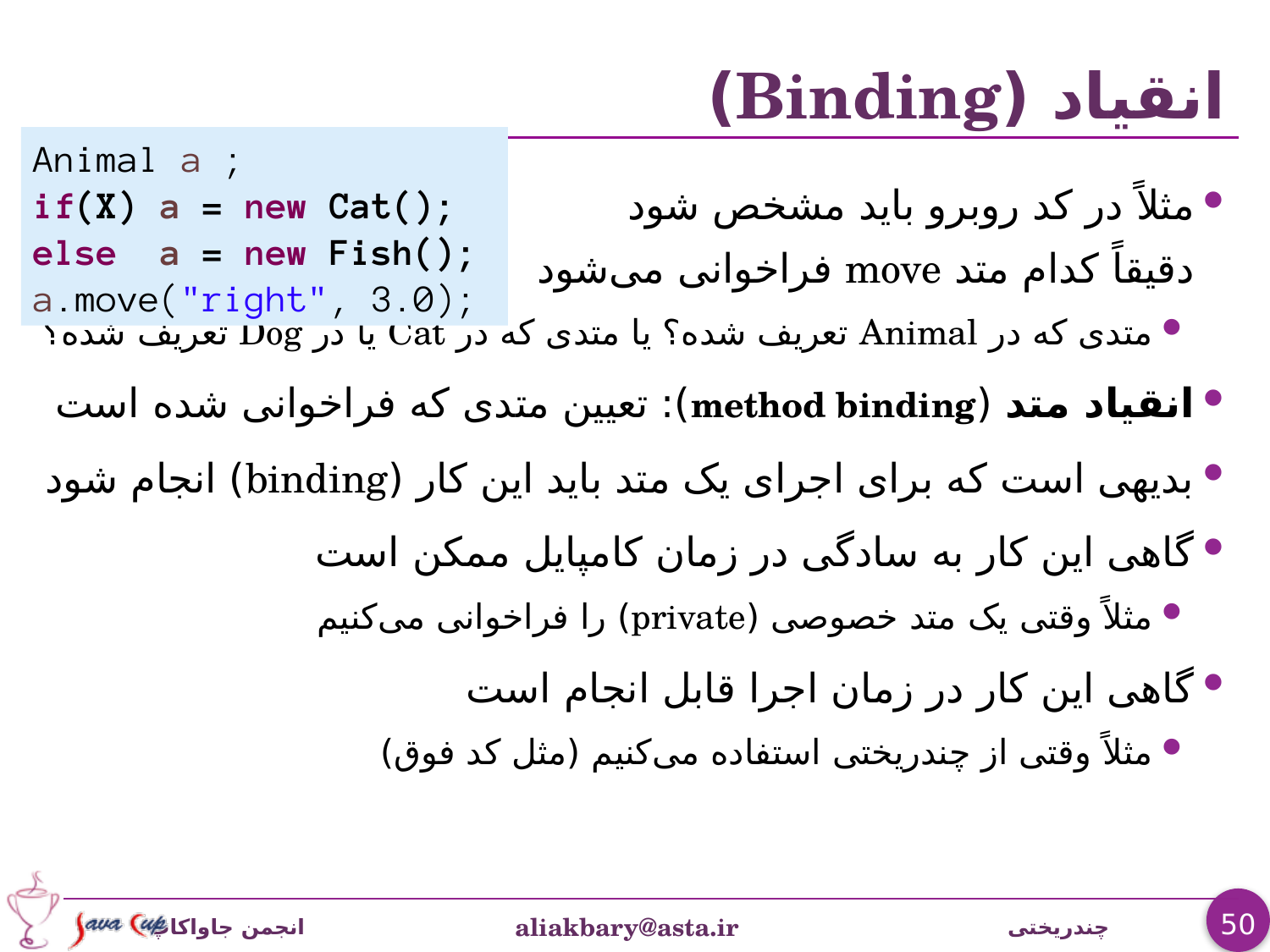

# انقیاد (Binding)
Animal a ;
if(X) a = new Cat();
else  a = new Fish();
a.move("right", 3.0);
مثلاً در کد روبرو باید مشخص شود
دقیقاً کدام متد move فراخوانی می‌شود
متدی که در Animal تعریف شده؟ یا متدی که در Cat یا در Dog تعریف شده؟
انقیاد متد (method binding): تعیین متدی که فراخوانی شده است
بدیهی است که برای اجرای یک متد باید این کار (binding) انجام شود
گاهی این کار به سادگی در زمان کامپایل ممکن است
مثلاً وقتی یک متد خصوصی (private) را فراخوانی می‌کنیم
گاهی این کار در زمان اجرا قابل انجام است
مثلاً وقتی از چندریختی استفاده می‌کنیم (مثل کد فوق)